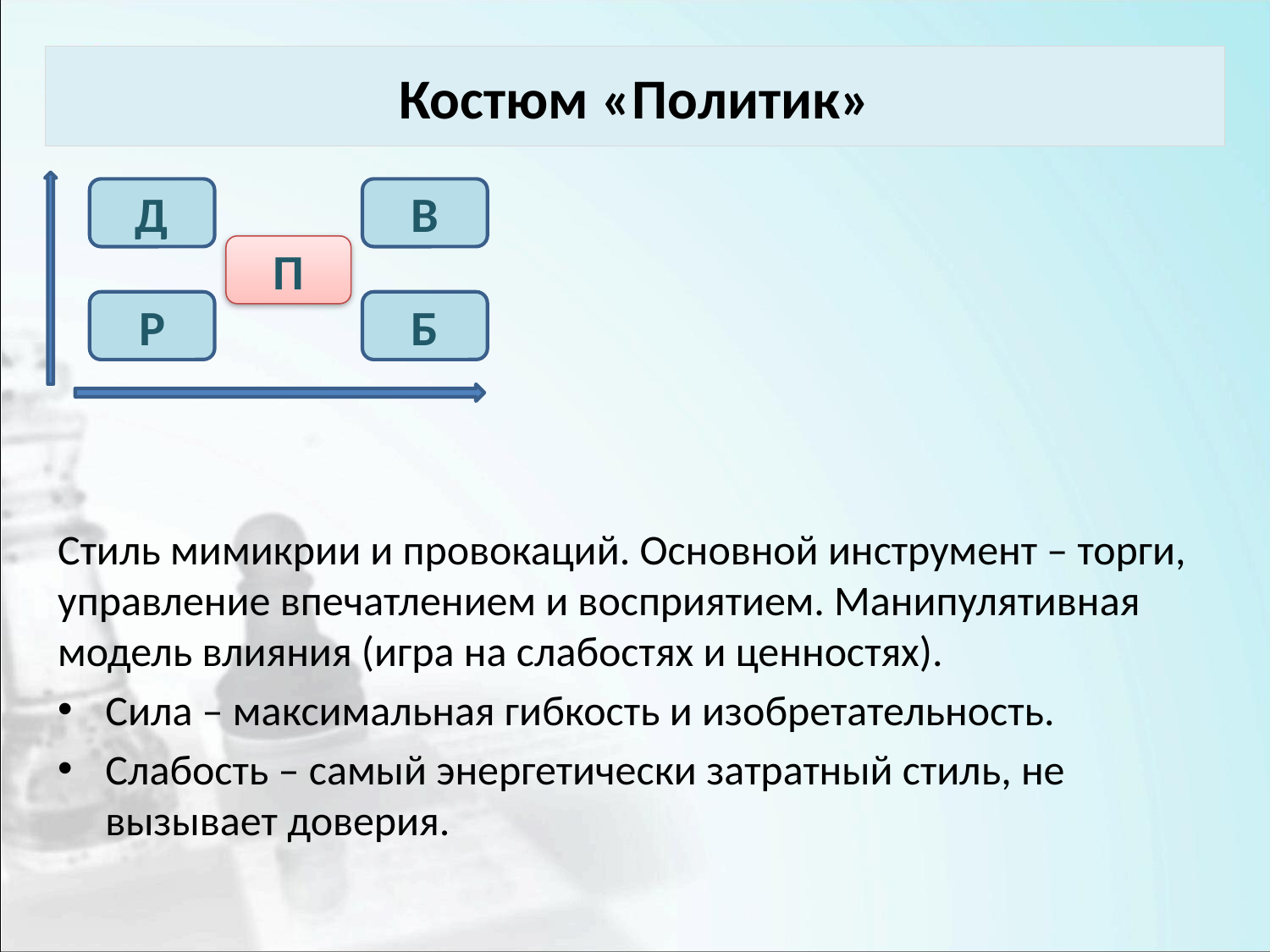

# Костюм «Политик»

Д
В
П
Р
Б

Стиль мимикрии и провокаций. Основной инструмент – торги, управление впечатлением и восприятием. Манипулятивная модель влияния (игра на слабостях и ценностях).
Сила – максимальная гибкость и изобретательность.
Слабость – самый энергетически затратный стиль, не вызывает доверия.